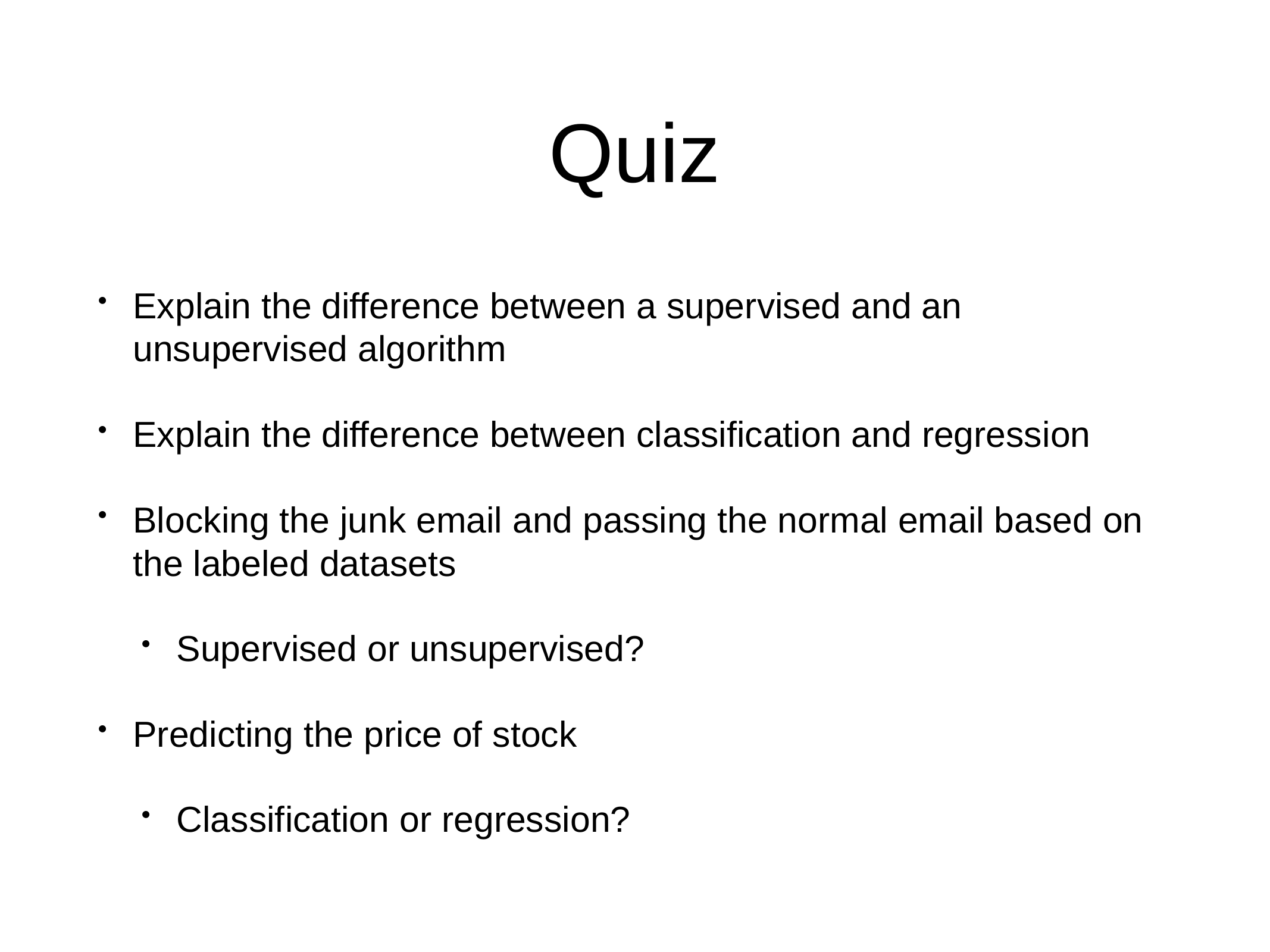

# Quiz
Explain the difference between a supervised and an unsupervised algorithm
Explain the difference between classification and regression
Blocking the junk email and passing the normal email based on the labeled datasets
Supervised or unsupervised?
Predicting the price of stock
Classification or regression?